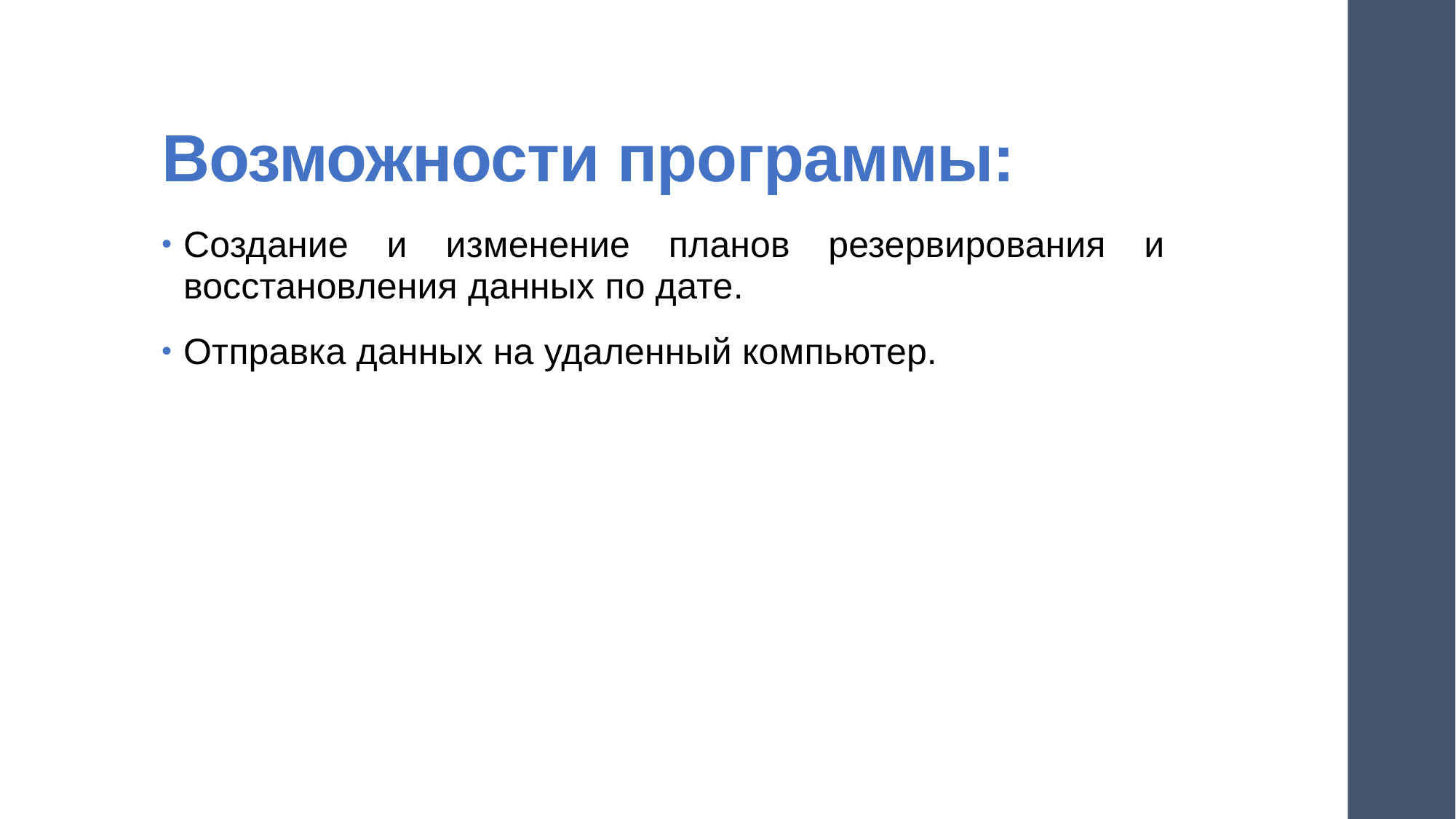

# Возможности программы:
Создание и изменение планов резервирования и восстановления данных по дате.
Отправка данных на удаленный компьютер.